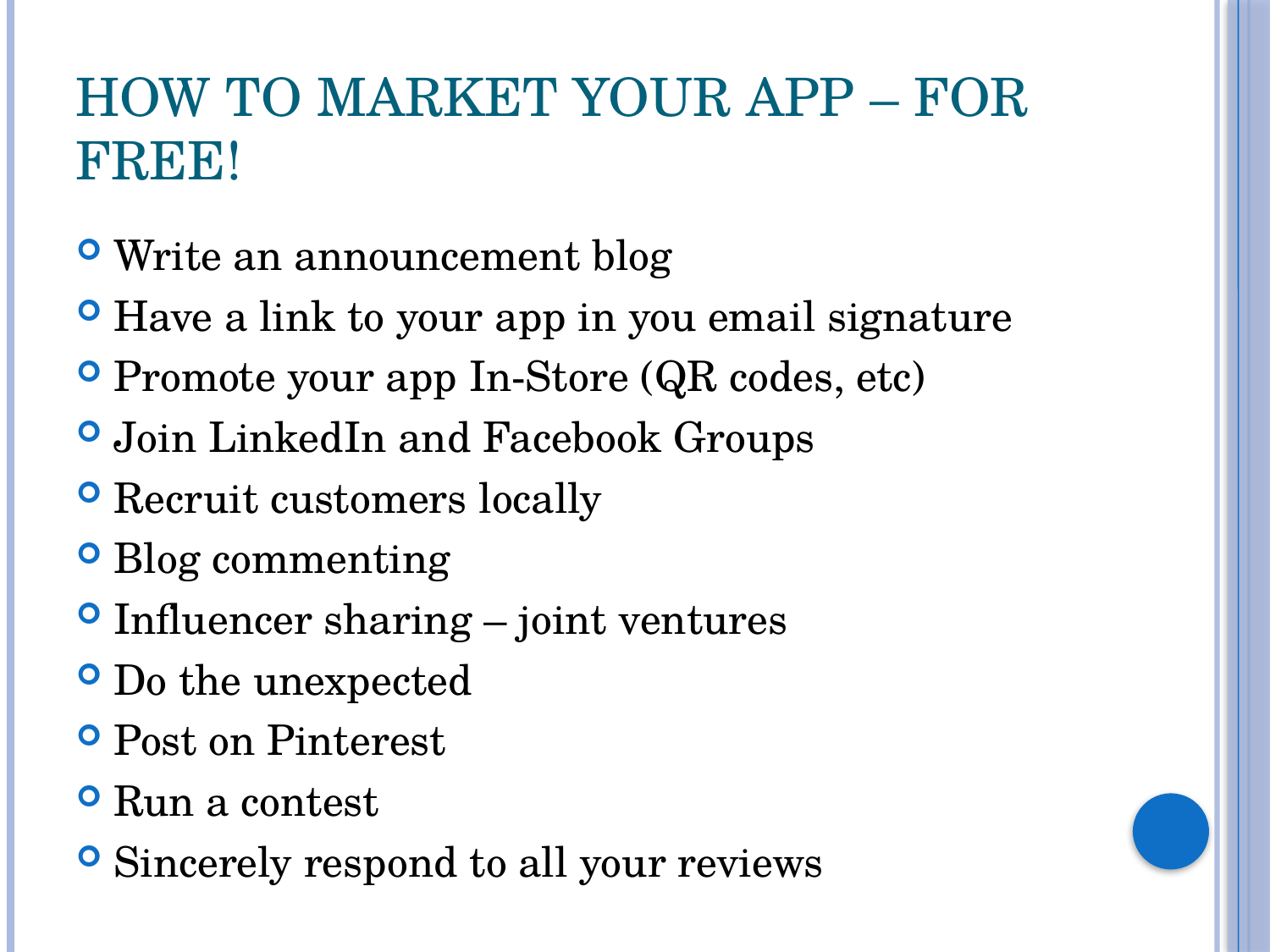

# How to Market your App – for free!
Write an announcement blog
Have a link to your app in you email signature
Promote your app In-Store (QR codes, etc)
Join LinkedIn and Facebook Groups
Recruit customers locally
Blog commenting
Influencer sharing – joint ventures
Do the unexpected
Post on Pinterest
Run a contest
Sincerely respond to all your reviews